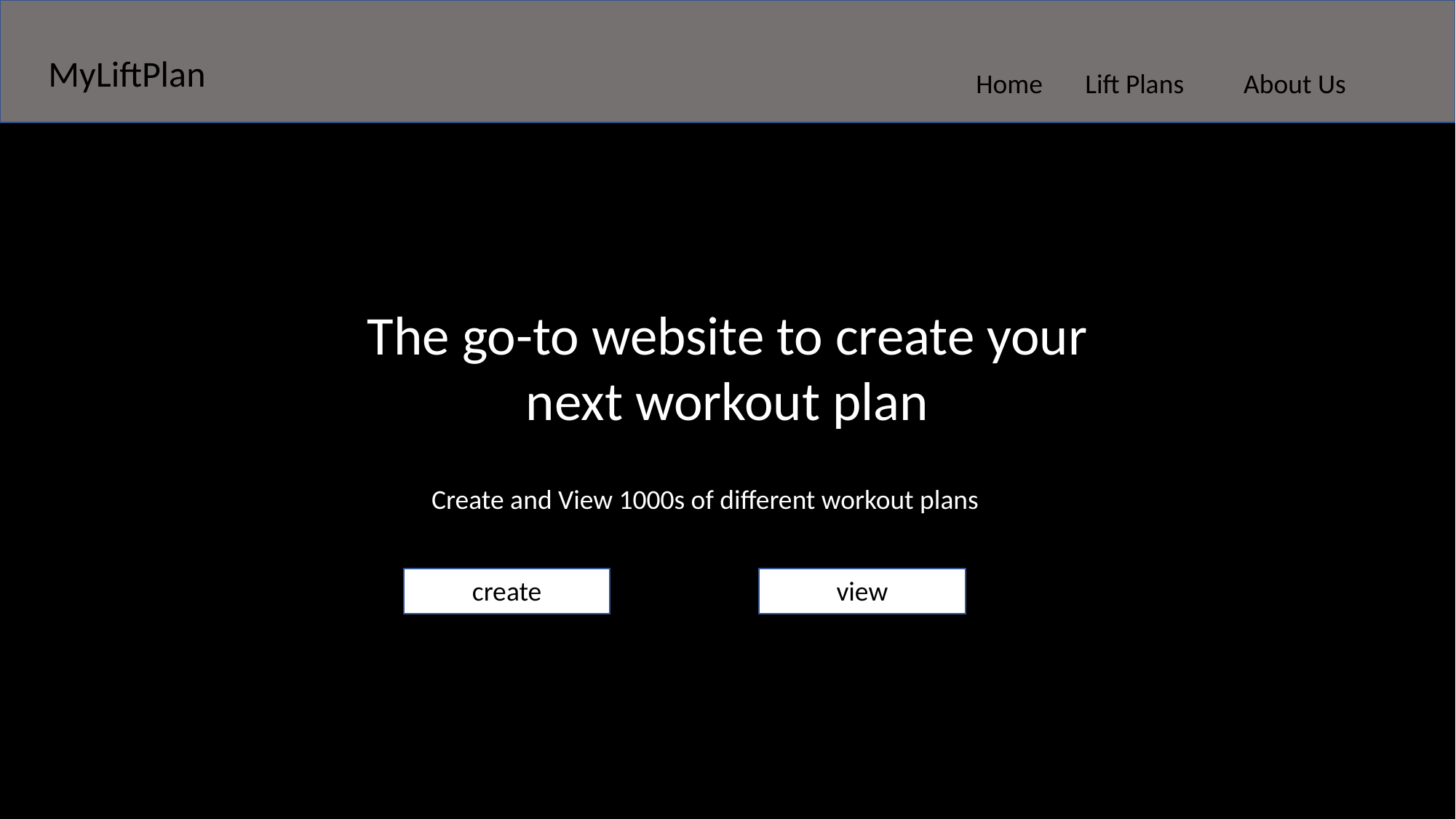

MyLiftPlan
Home	Lift Plans	        About Us
The go-to website to create your next workout plan
Create and View 1000s of different workout plans

create

view